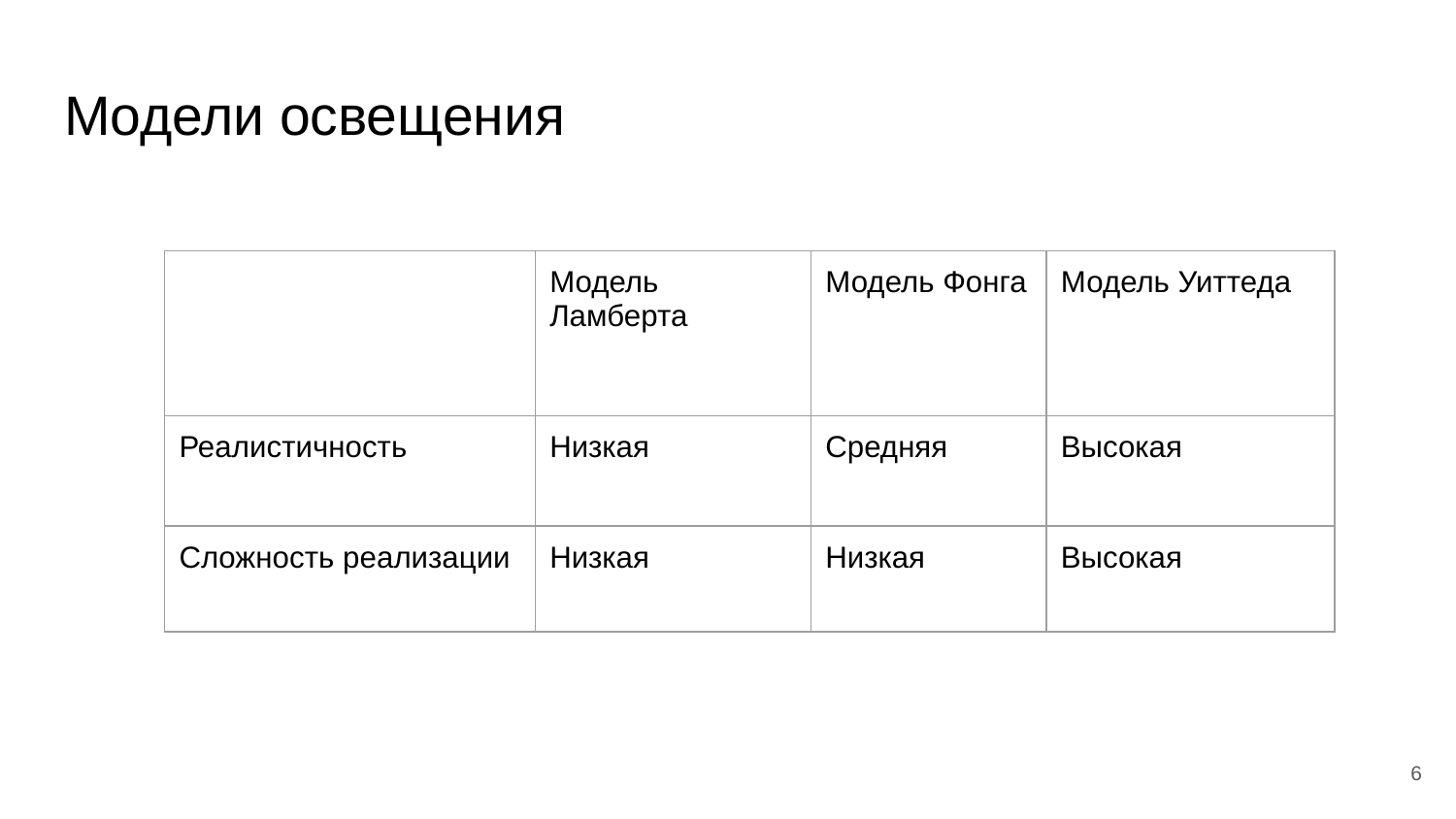

# Модели освещения
|  | Модель Ламберта | Модель Фонга | Модель Уиттеда |
| --- | --- | --- | --- |
| Реалистичность | Низкая | Средняя | Высокая |
| Сложность реализации | Низкая | Низкая | Высокая |
6